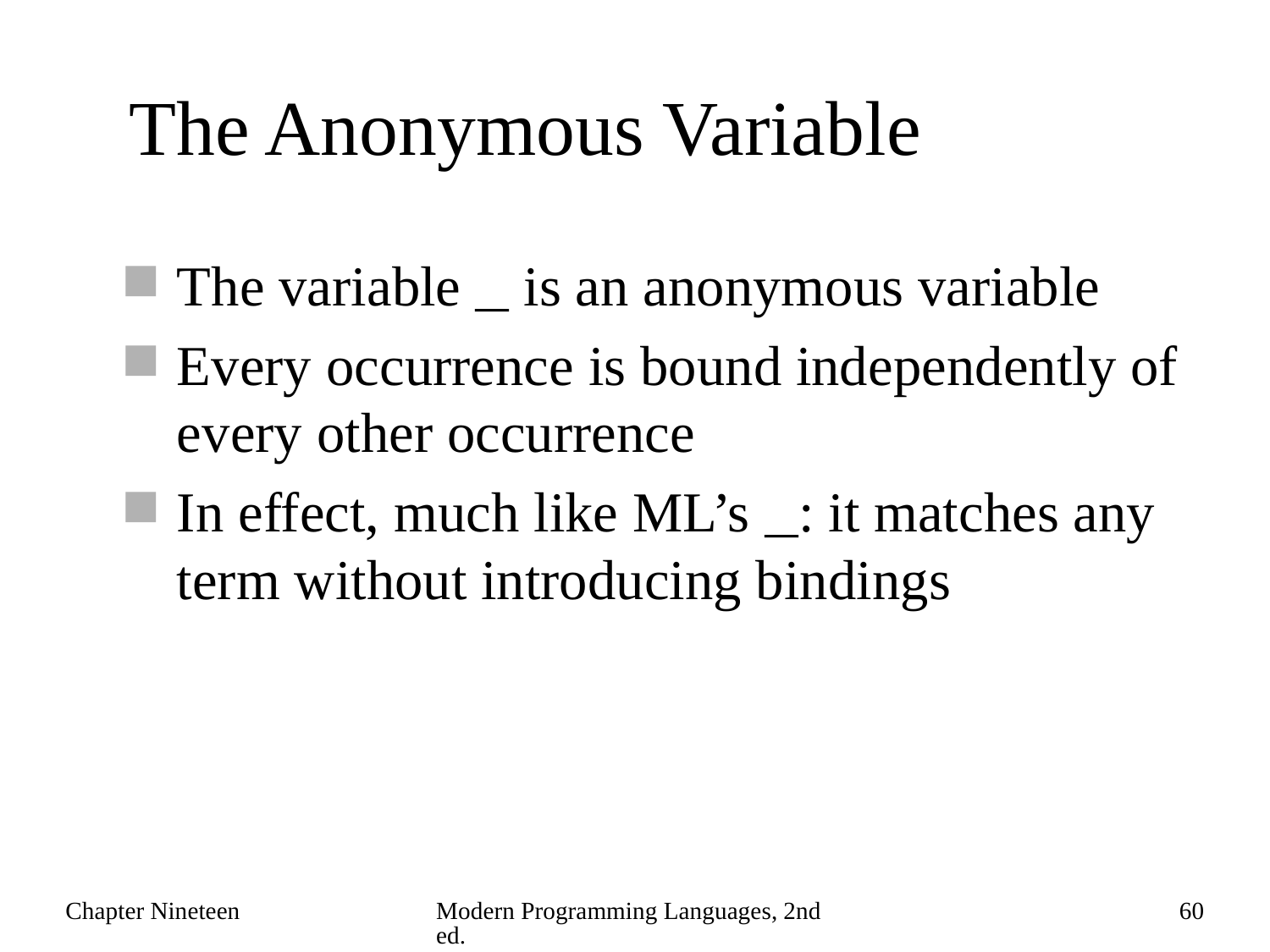

# The Anonymous Variable
The variable _ is an anonymous variable
Every occurrence is bound independently of every other occurrence
In effect, much like ML’s _: it matches any term without introducing bindings
Chapter Nineteen
Modern Programming Languages, 2nd ed.
60